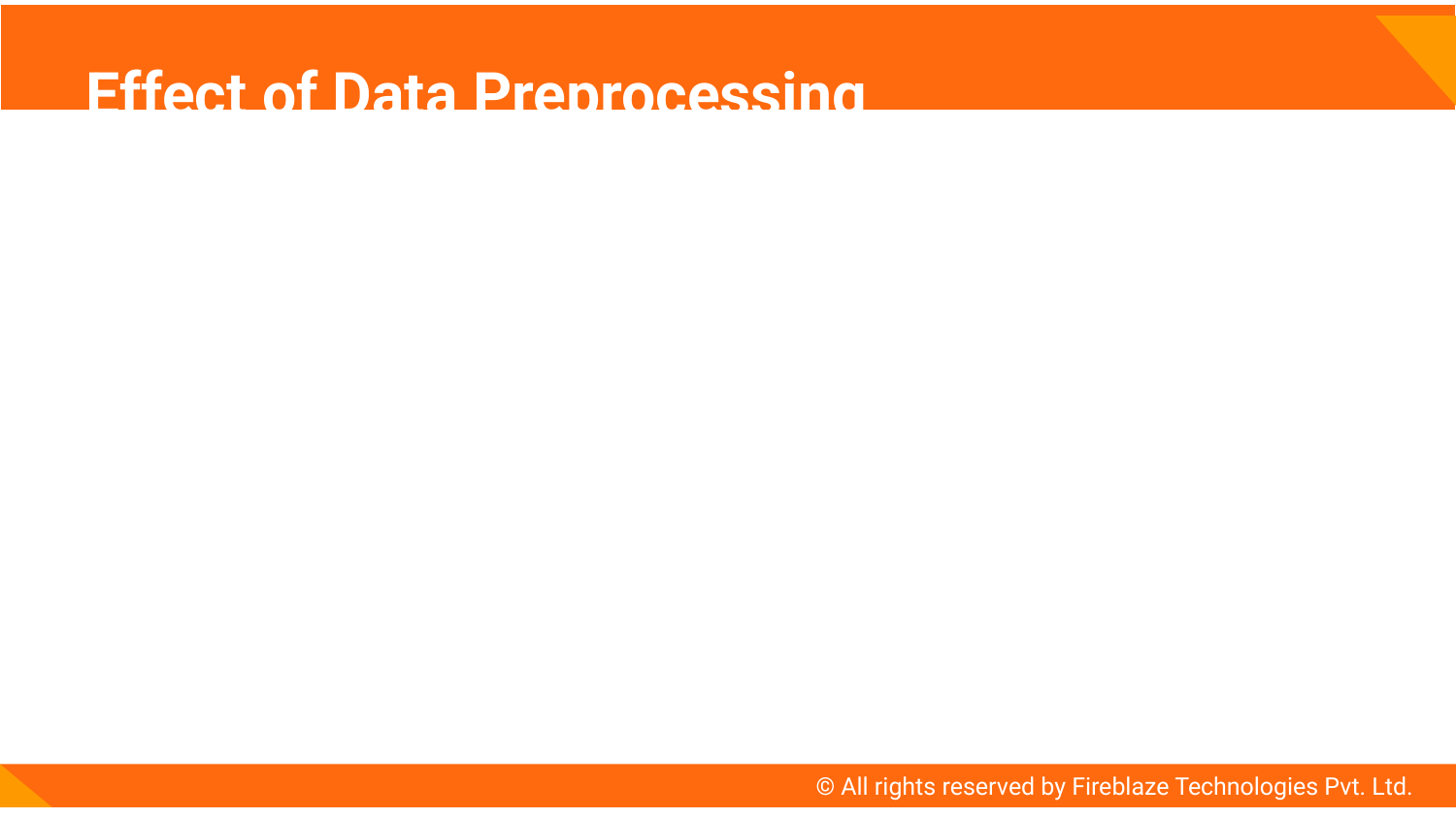

# Effect of Data Preprocessing

© All rights reserved by Fireblaze Technologies Pvt. Ltd.